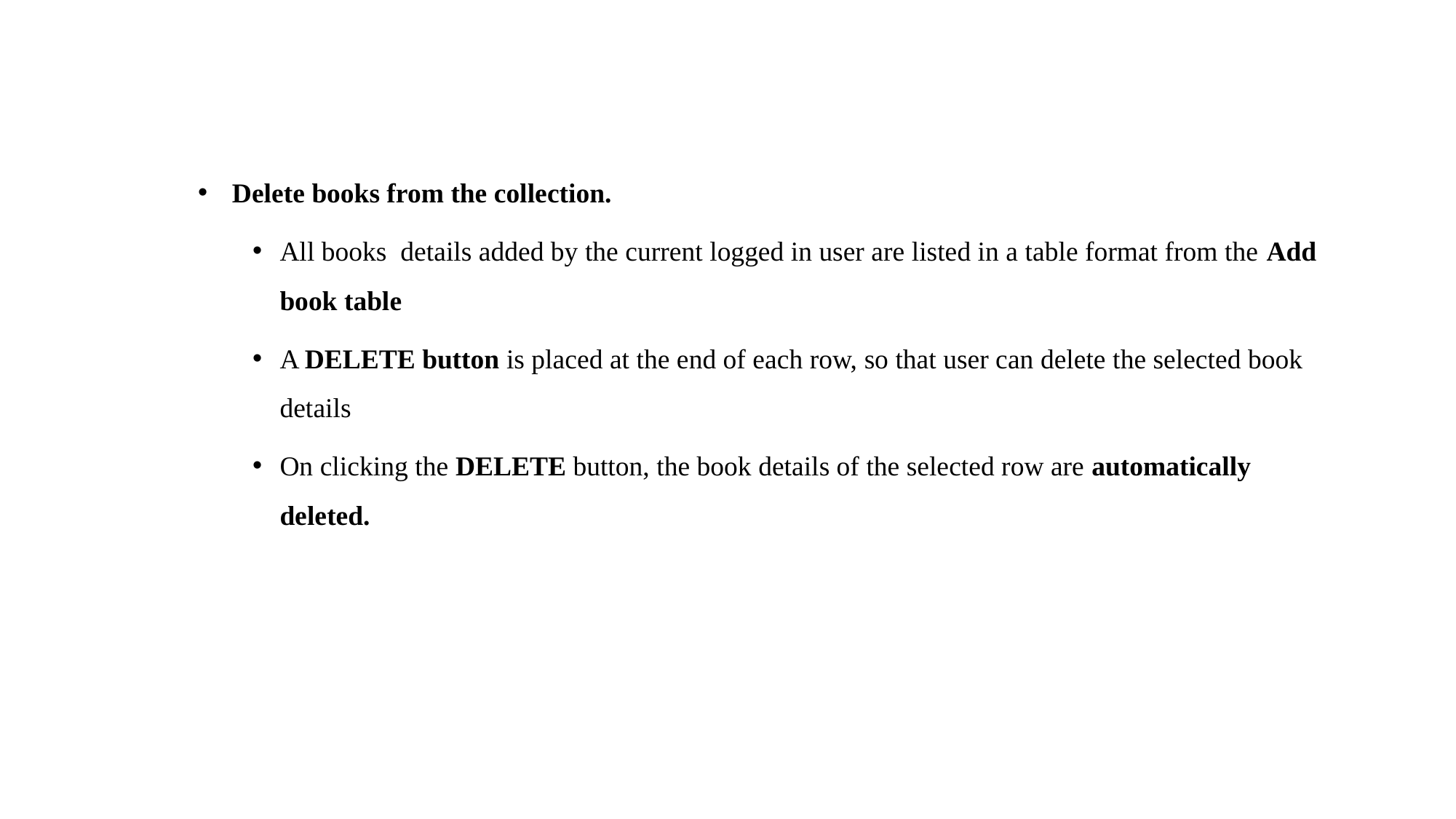

Delete books from the collection.
All books  details added by the current logged in user are listed in a table format from the Add book table
A DELETE button is placed at the end of each row, so that user can delete the selected book details
On clicking the DELETE button, the book details of the selected row are automatically deleted.